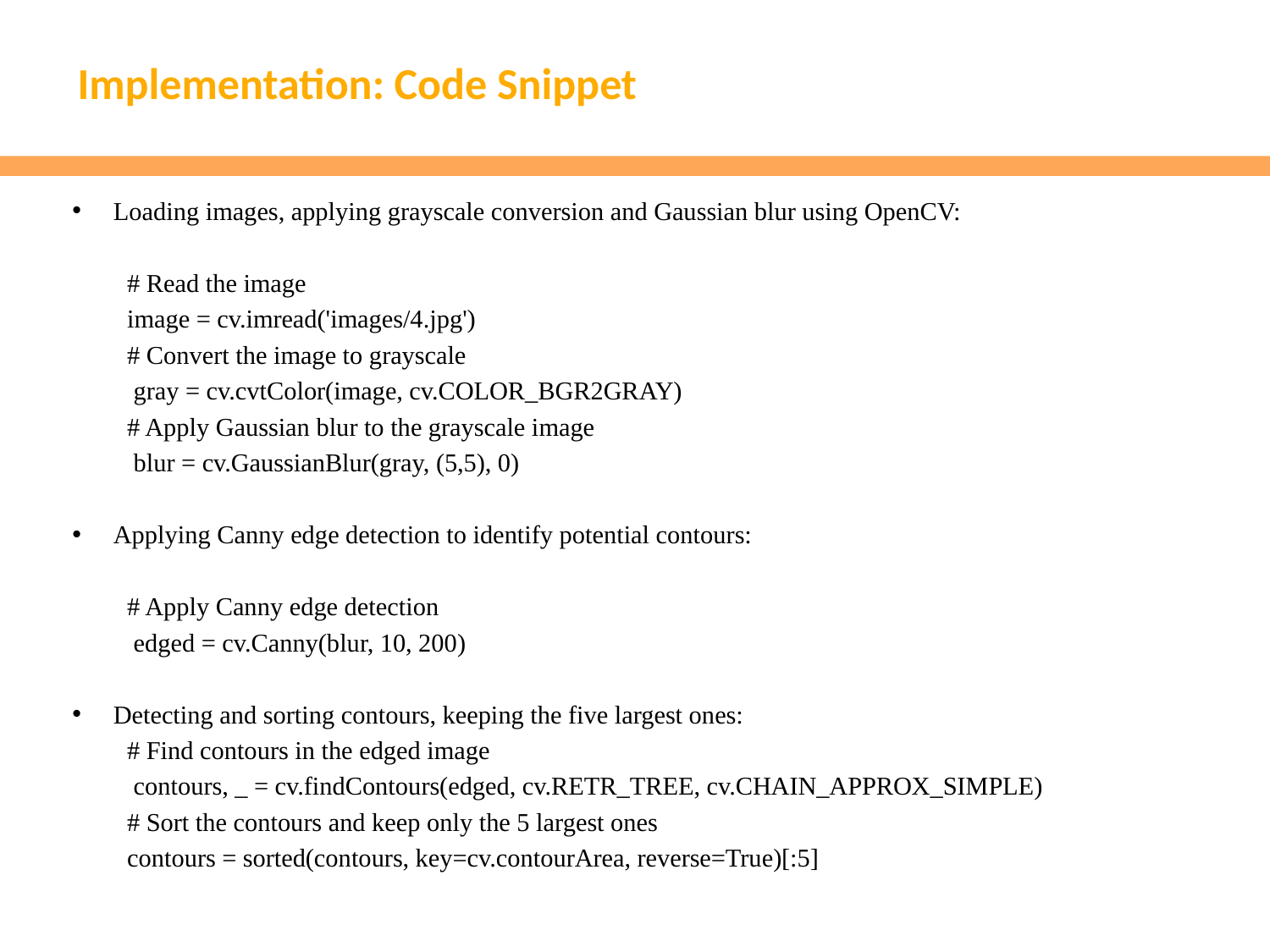

# Implementation: Code Snippet
Loading images, applying grayscale conversion and Gaussian blur using OpenCV:

# Read the image
image = cv.imread('images/4.jpg')
# Convert the image to grayscale
 gray = cv.cvtColor(image, cv.COLOR_BGR2GRAY)
# Apply Gaussian blur to the grayscale image
 blur = cv.GaussianBlur(gray, (5,5), 0)

Applying Canny edge detection to identify potential contours:

# Apply Canny edge detection
 edged = cv.Canny(blur, 10, 200)

Detecting and sorting contours, keeping the five largest ones:
# Find contours in the edged image
 contours, _ = cv.findContours(edged, cv.RETR_TREE, cv.CHAIN_APPROX_SIMPLE)
# Sort the contours and keep only the 5 largest ones
contours = sorted(contours, key=cv.contourArea, reverse=True)[:5]